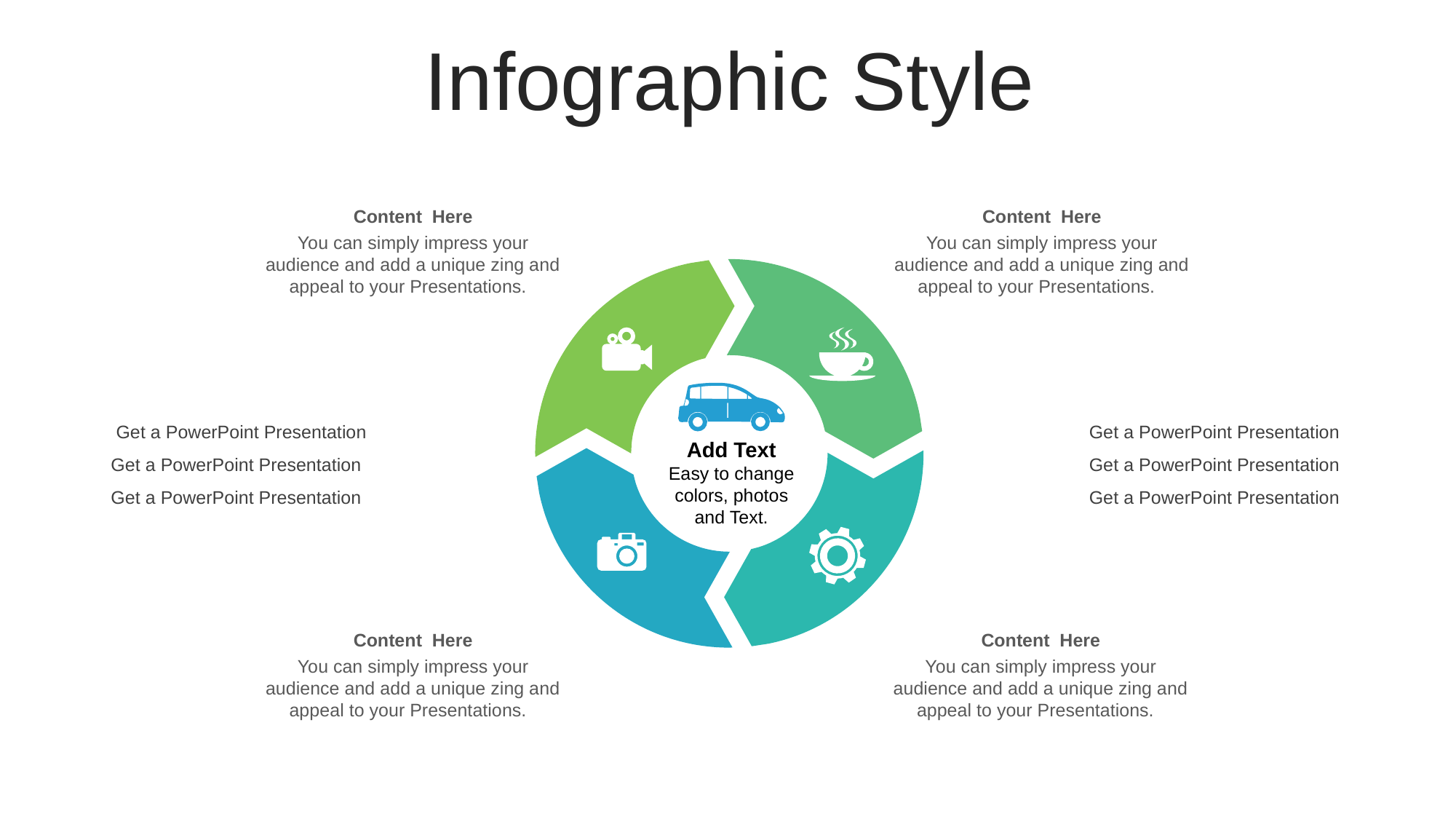

Infographic Style
Content  Here
You can simply impress your audience and add a unique zing and appeal to your Presentations.
Content  Here
You can simply impress your audience and add a unique zing and appeal to your Presentations.

Add Text
Easy to change colors, photos and Text.

Get a PowerPoint Presentation
Get a PowerPoint Presentation
Get a PowerPoint Presentation
Get a PowerPoint Presentation
Get a PowerPoint Presentation
Get a PowerPoint Presentation
Content  Here
You can simply impress your audience and add a unique zing and appeal to your Presentations.
Content  Here
You can simply impress your audience and add a unique zing and appeal to your Presentations.